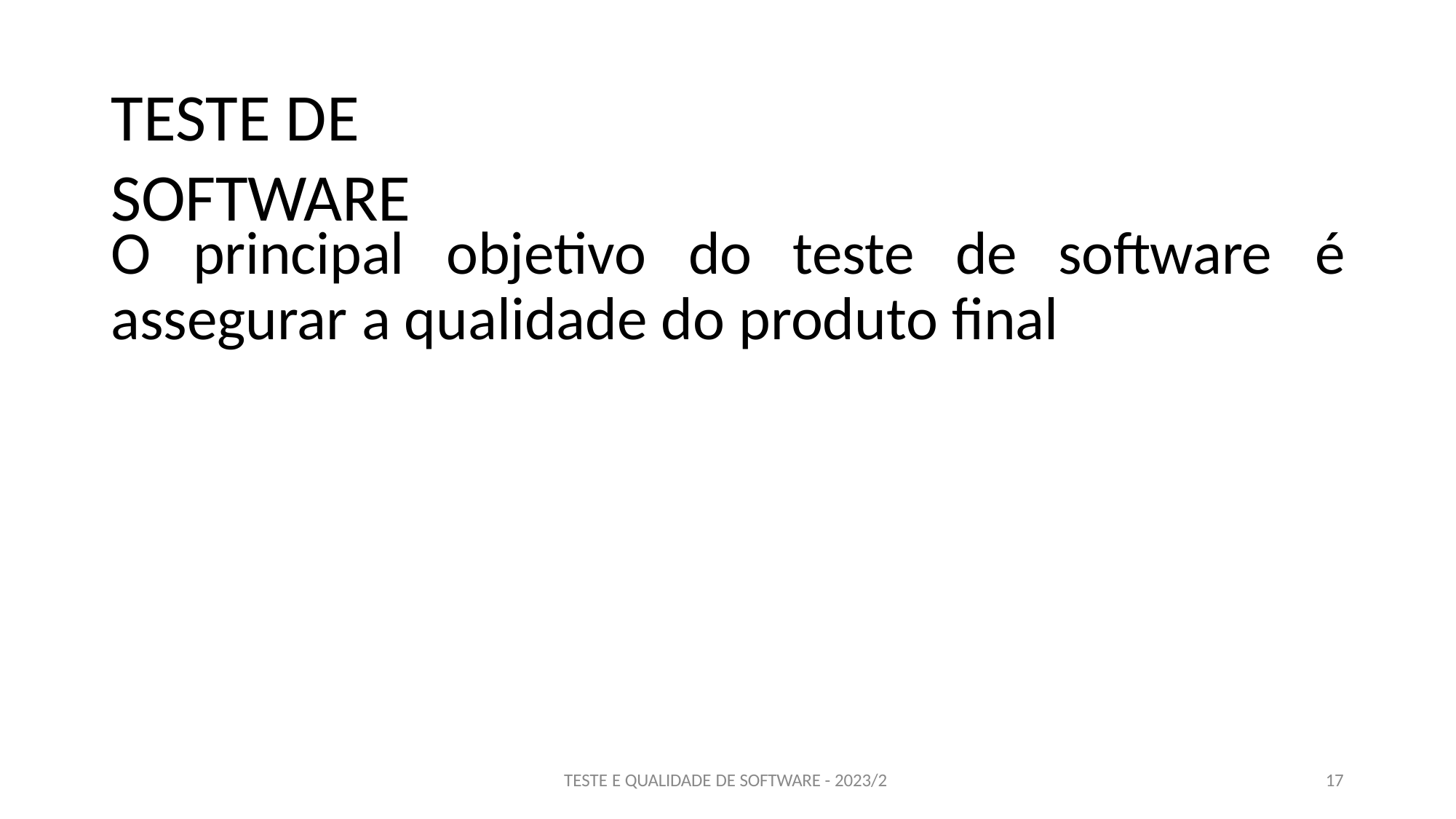

# TESTE DE SOFTWARE
O	principal	objetivo	do	teste	de	software	é assegurar a qualidade do produto final
TESTE E QUALIDADE DE SOFTWARE - 2023/2
17